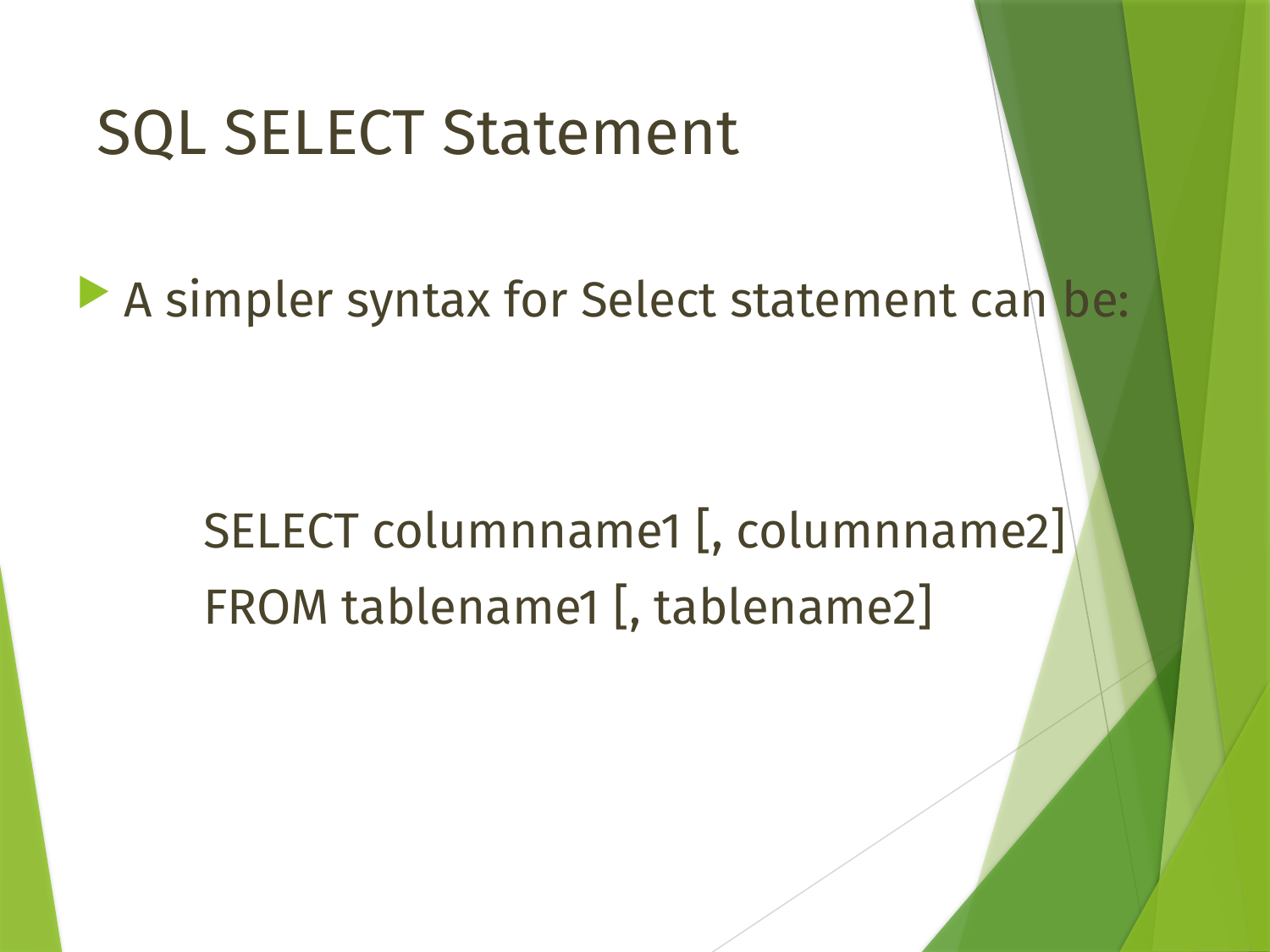

# SQL SELECT Statement
A simpler syntax for Select statement can be:

	SELECT columnname1 [, columnname2]
	FROM tablename1 [, tablename2]